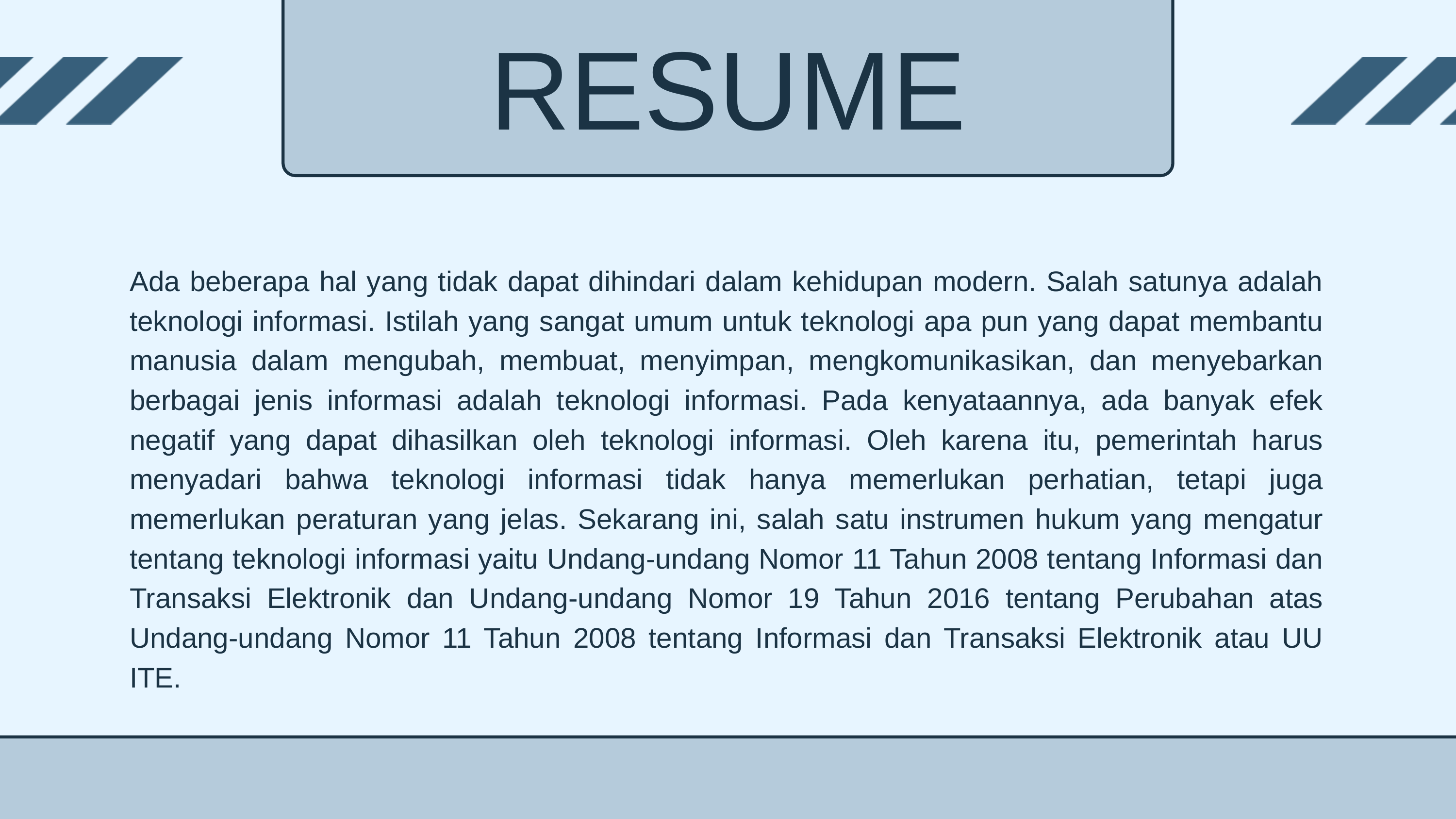

RESUME
Ada beberapa hal yang tidak dapat dihindari dalam kehidupan modern. Salah satunya adalah teknologi informasi. Istilah yang sangat umum untuk teknologi apa pun yang dapat membantu manusia dalam mengubah, membuat, menyimpan, mengkomunikasikan, dan menyebarkan berbagai jenis informasi adalah teknologi informasi. Pada kenyataannya, ada banyak efek negatif yang dapat dihasilkan oleh teknologi informasi. Oleh karena itu, pemerintah harus menyadari bahwa teknologi informasi tidak hanya memerlukan perhatian, tetapi juga memerlukan peraturan yang jelas. Sekarang ini, salah satu instrumen hukum yang mengatur tentang teknologi informasi yaitu Undang-undang Nomor 11 Tahun 2008 tentang Informasi dan Transaksi Elektronik dan Undang-undang Nomor 19 Tahun 2016 tentang Perubahan atas Undang-undang Nomor 11 Tahun 2008 tentang Informasi dan Transaksi Elektronik atau UU ITE.